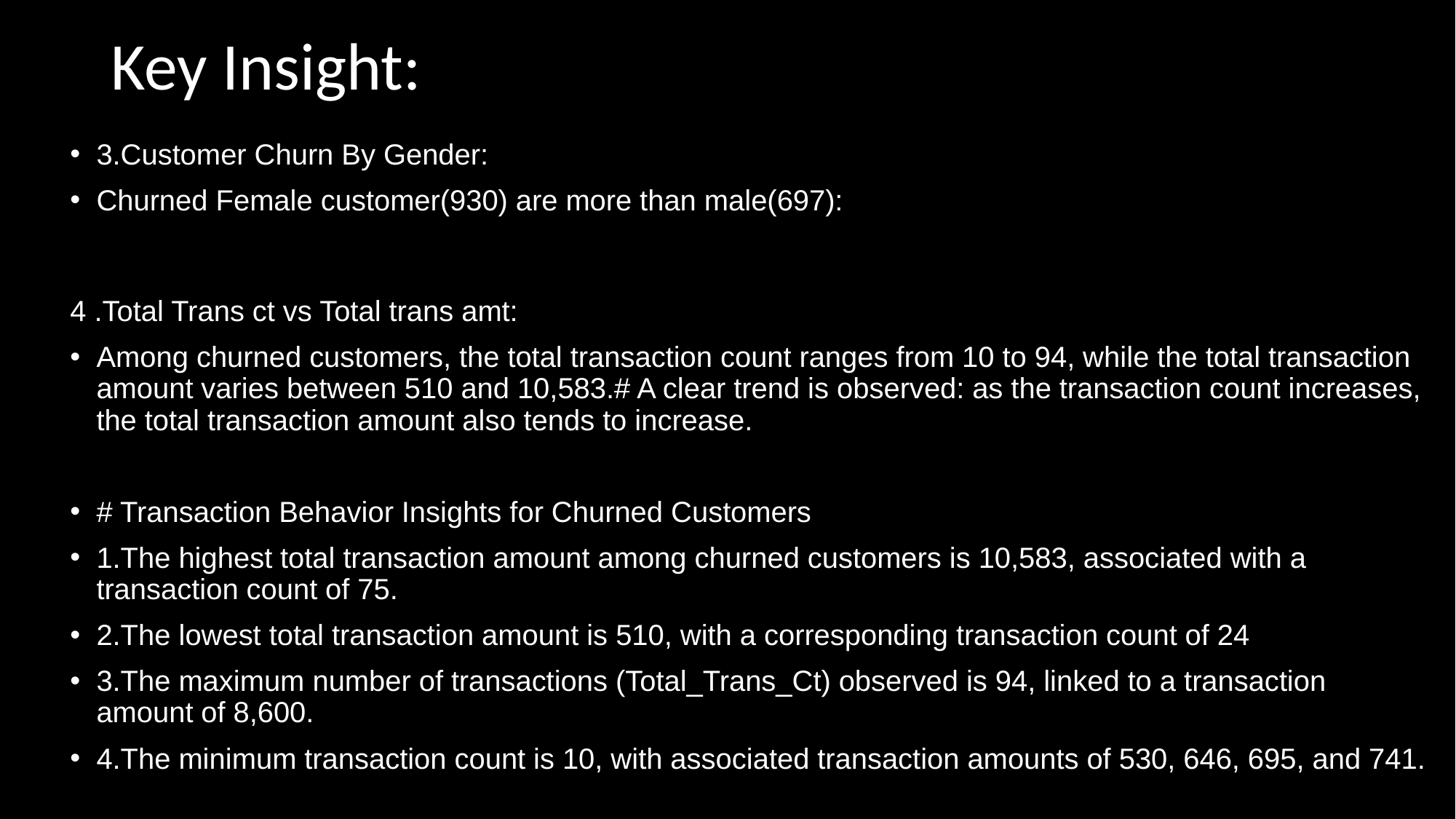

# Key Insight:
3.Customer Churn By Gender:
Churned Female customer(930) are more than male(697):

4 .Total Trans ct vs Total trans amt:
Among churned customers, the total transaction count ranges from 10 to 94, while the total transaction amount varies between 510 and 10,583.# A clear trend is observed: as the transaction count increases, the total transaction amount also tends to increase.

# Transaction Behavior Insights for Churned Customers
1.The highest total transaction amount among churned customers is 10,583, associated with a transaction count of 75.
2.The lowest total transaction amount is 510, with a corresponding transaction count of 24
3.The maximum number of transactions (Total_Trans_Ct) observed is 94, linked to a transaction amount of 8,600.
4.The minimum transaction count is 10, with associated transaction amounts of 530, 646, 695, and 741.